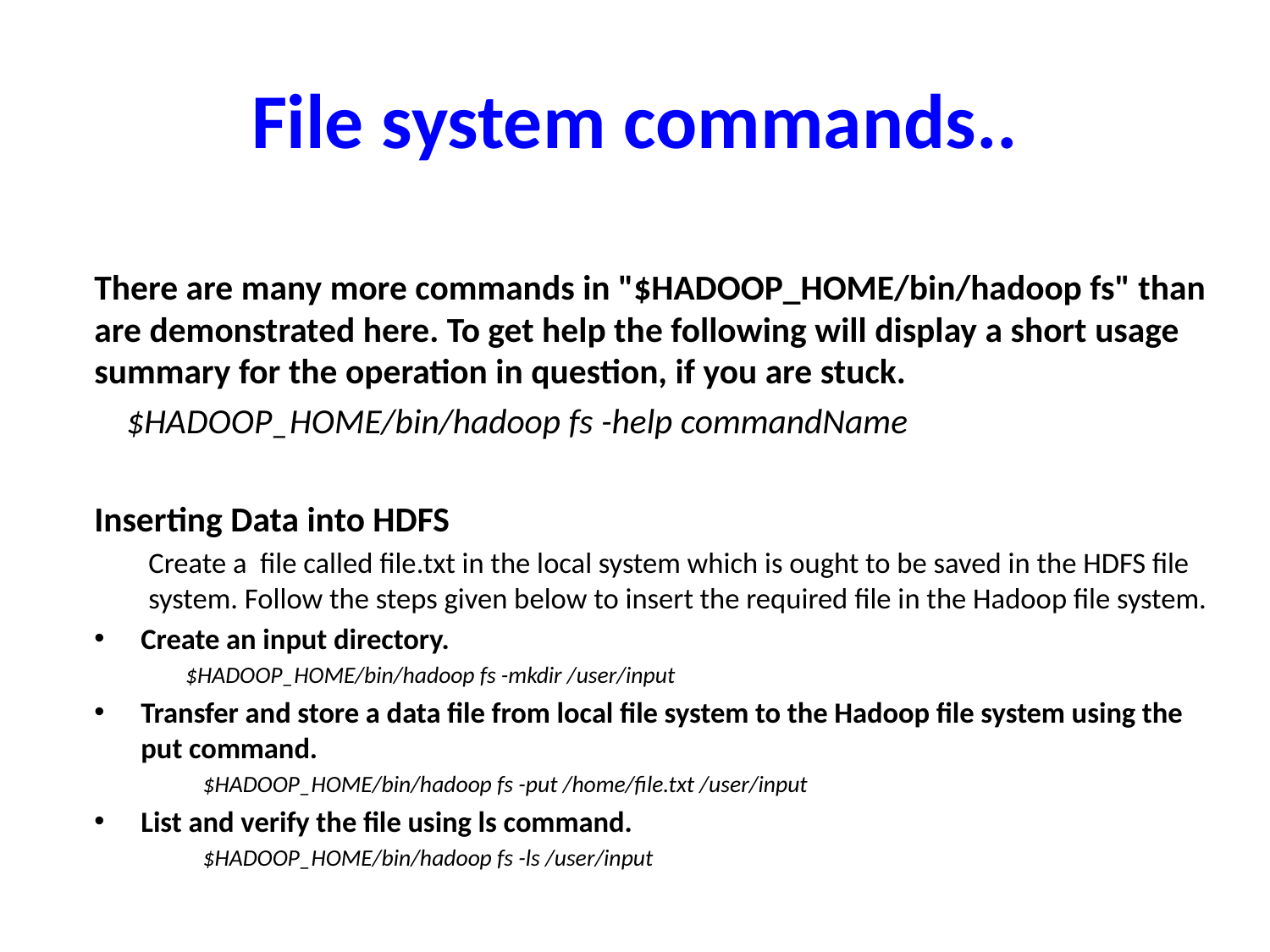

# File system commands..
There are many more commands in "$HADOOP_HOME/bin/hadoop fs" than are demonstrated here. To get help the following will display a short usage summary for the operation in question, if you are stuck.
    $HADOOP_HOME/bin/hadoop fs -help commandName

Inserting Data into HDFS
Create a  file called file.txt in the local system which is ought to be saved in the HDFS file system. Follow the steps given below to insert the required file in the Hadoop file system.
Create an input directory.
       $HADOOP_HOME/bin/hadoop fs -mkdir /user/input
Transfer and store a data file from local file system to the Hadoop file system using the put command.
$HADOOP_HOME/bin/hadoop fs -put /home/file.txt /user/input
List and verify the file using ls command.
$HADOOP_HOME/bin/hadoop fs -ls /user/input